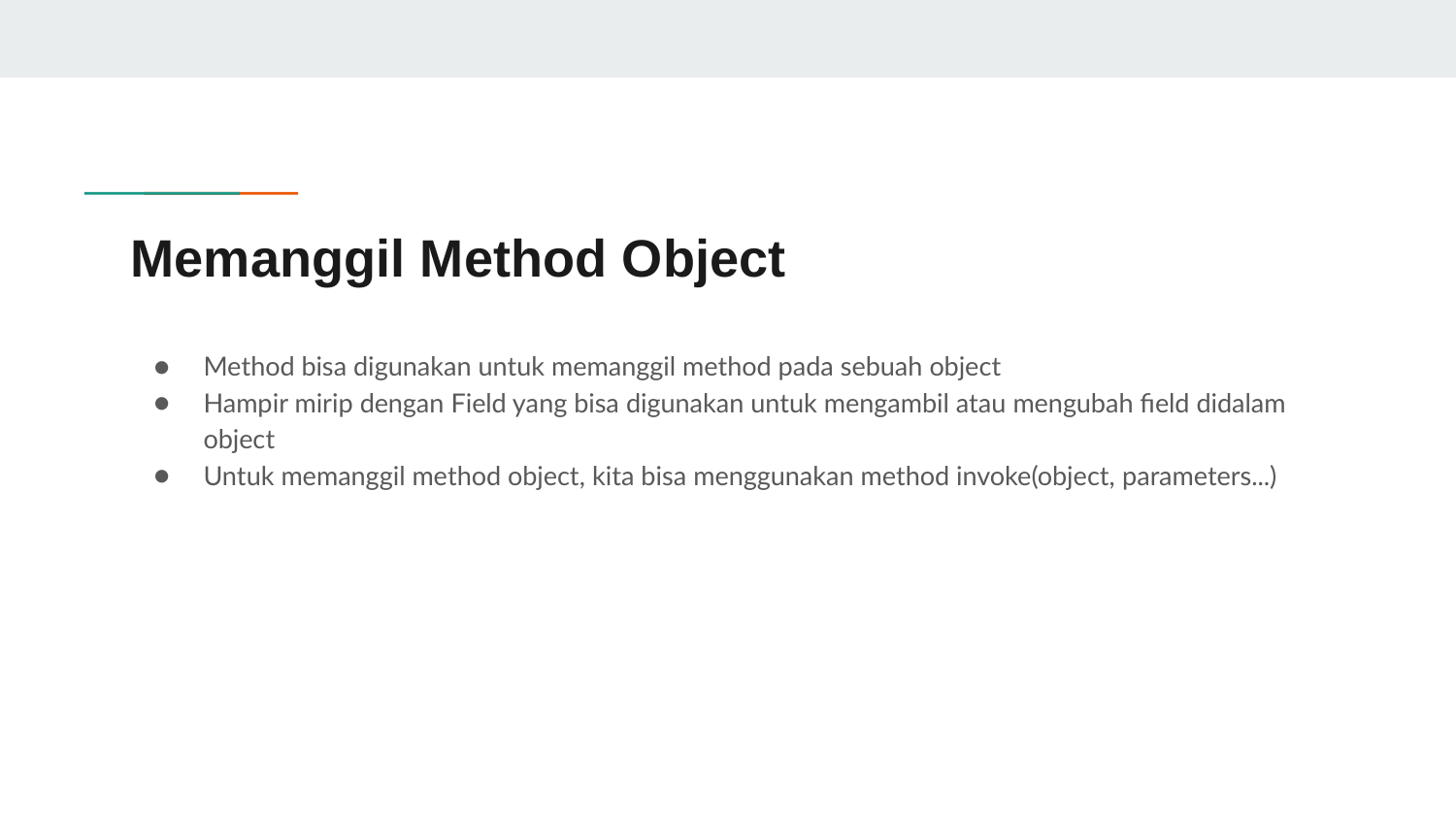

# Memanggil Method Object
Method bisa digunakan untuk memanggil method pada sebuah object
Hampir mirip dengan Field yang bisa digunakan untuk mengambil atau mengubah field didalam object
Untuk memanggil method object, kita bisa menggunakan method invoke(object, parameters...)